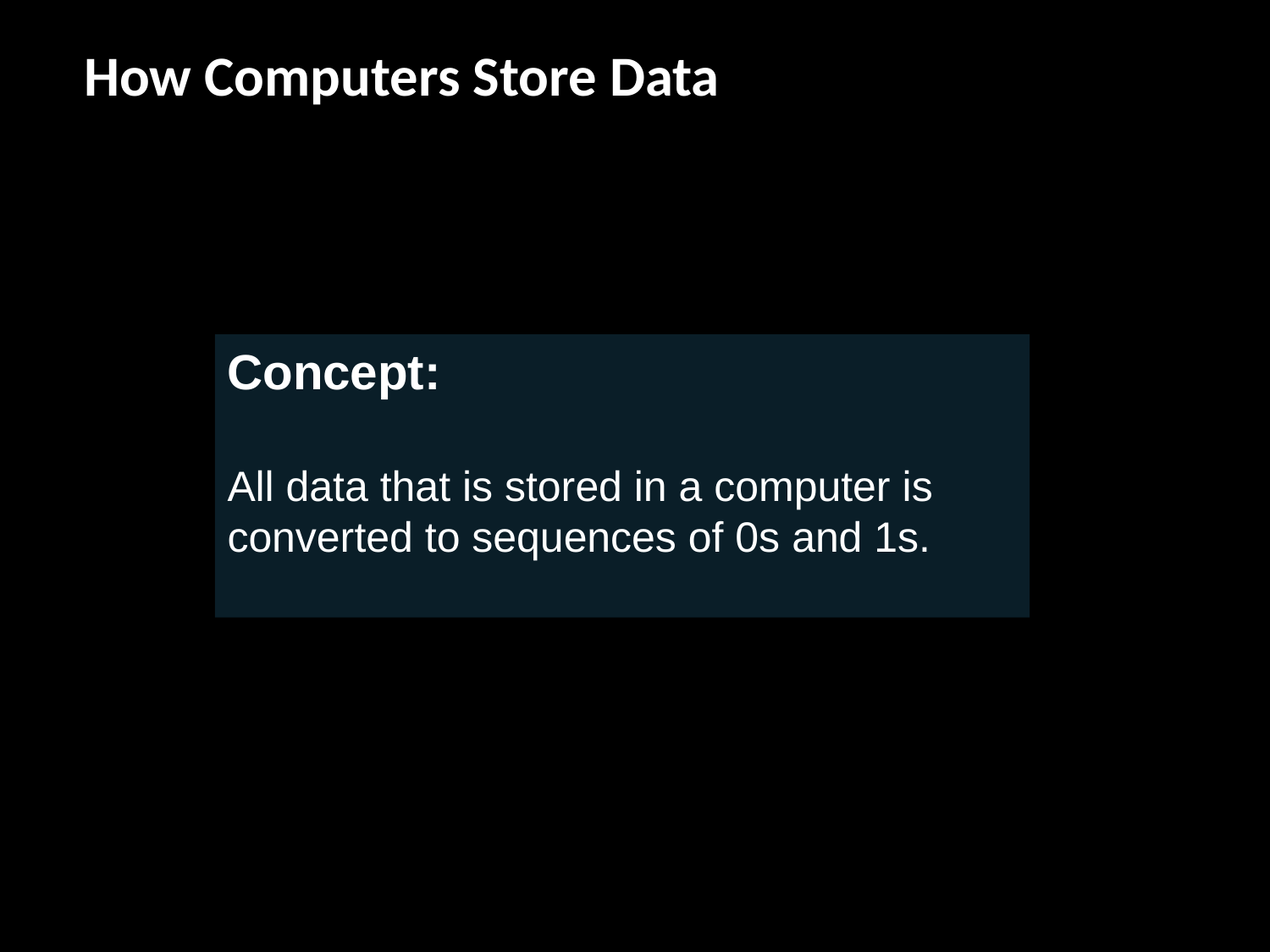

How Computers Store Data
Concept:

All data that is stored in a computer is converted to sequences of 0s and 1s.